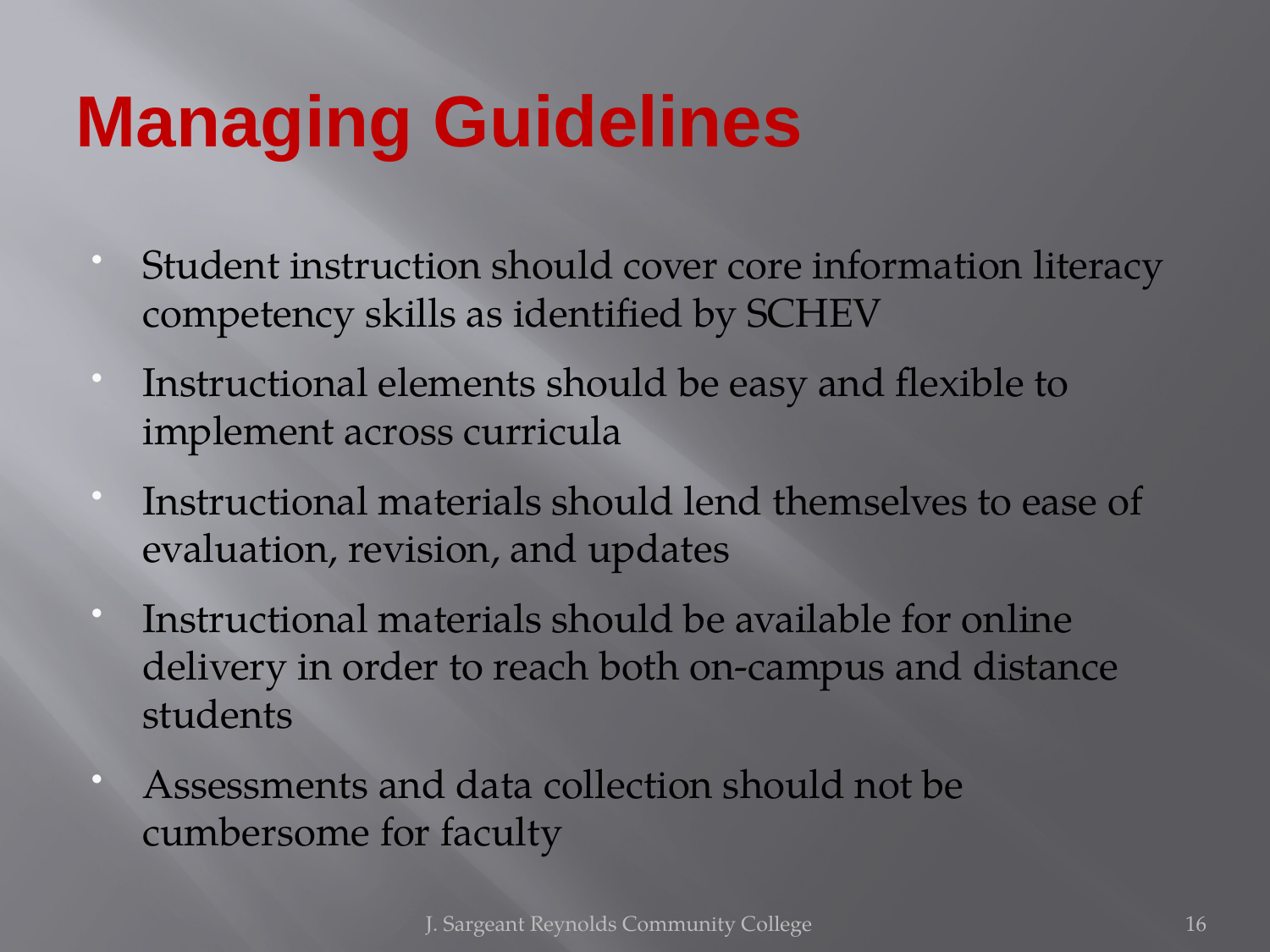

# Managing Guidelines
Student instruction should cover core information literacy competency skills as identified by SCHEV
Instructional elements should be easy and flexible to implement across curricula
Instructional materials should lend themselves to ease of evaluation, revision, and updates
Instructional materials should be available for online delivery in order to reach both on-campus and distance students
Assessments and data collection should not be cumbersome for faculty

J. Sargeant Reynolds Community College
16